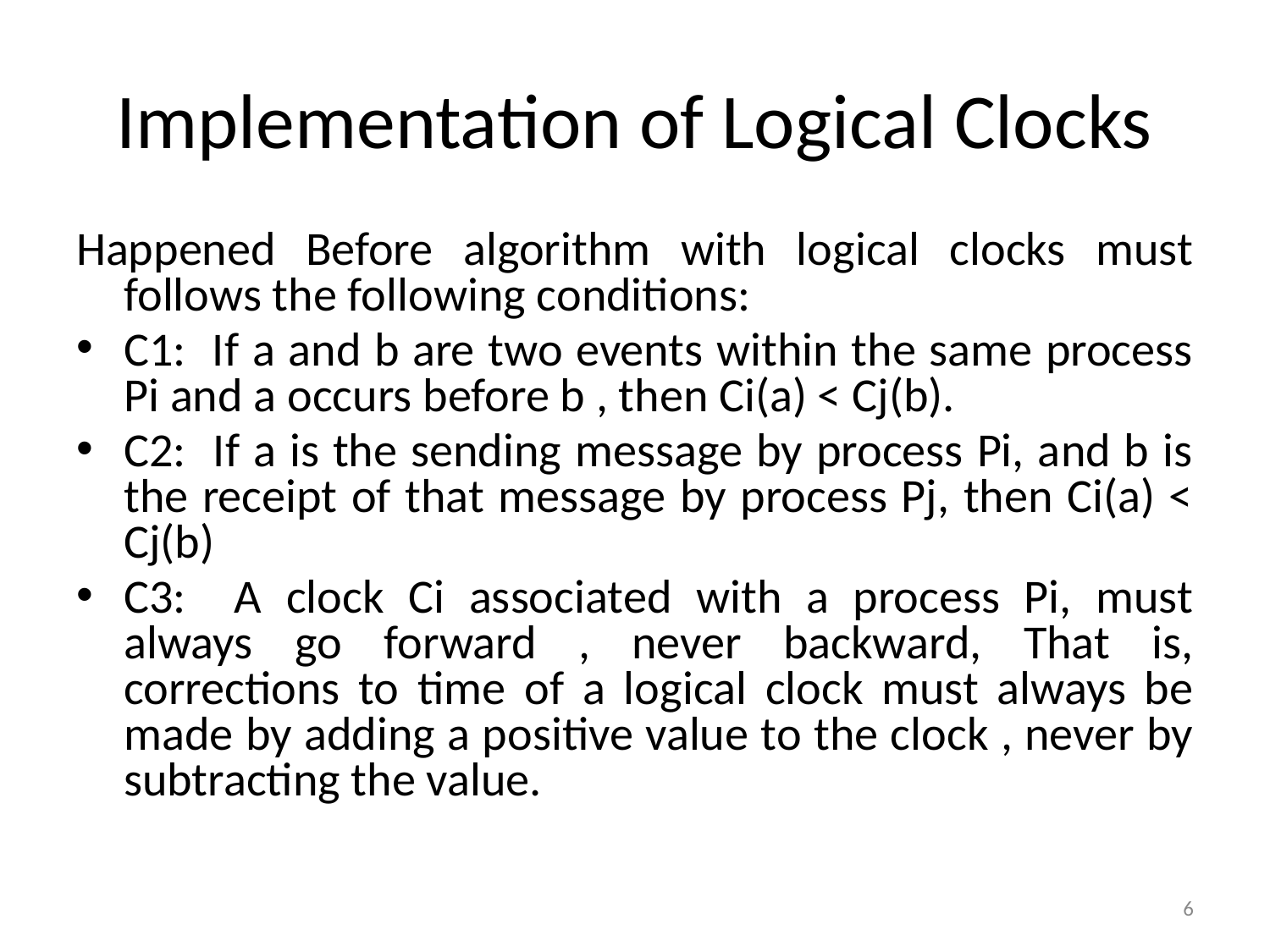

# Implementation of Logical Clocks
Happened Before algorithm with logical clocks must follows the following conditions:
C1:  If a and b are two events within the same process Pi and a occurs before b , then Ci(a) < Cj(b).
C2:  If a is the sending message by process Pi, and b is the receipt of that message by process Pj, then Ci(a) < Cj(b)
C3:  A clock Ci associated with a process Pi, must always go forward , never backward, That is, corrections to time of a logical clock must always be made by adding a positive value to the clock , never by subtracting the value.

6